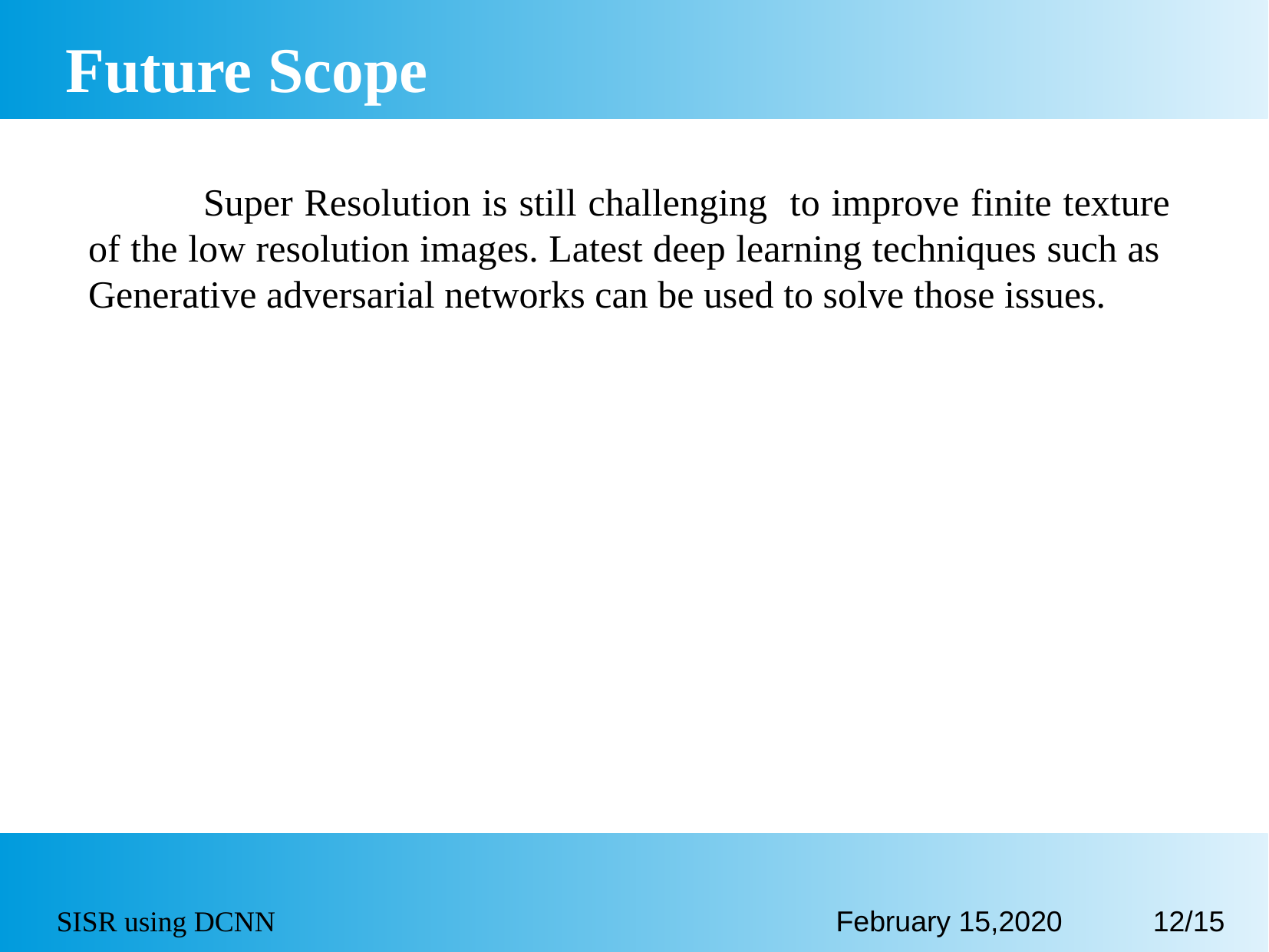

Future Scope
	Super Resolution is still challenging  to improve finite texture of the low resolution images. Latest deep learning techniques such as  Generative adversarial networks can be used to solve those issues.
SISR using DCNN
February 15,2020
12/15